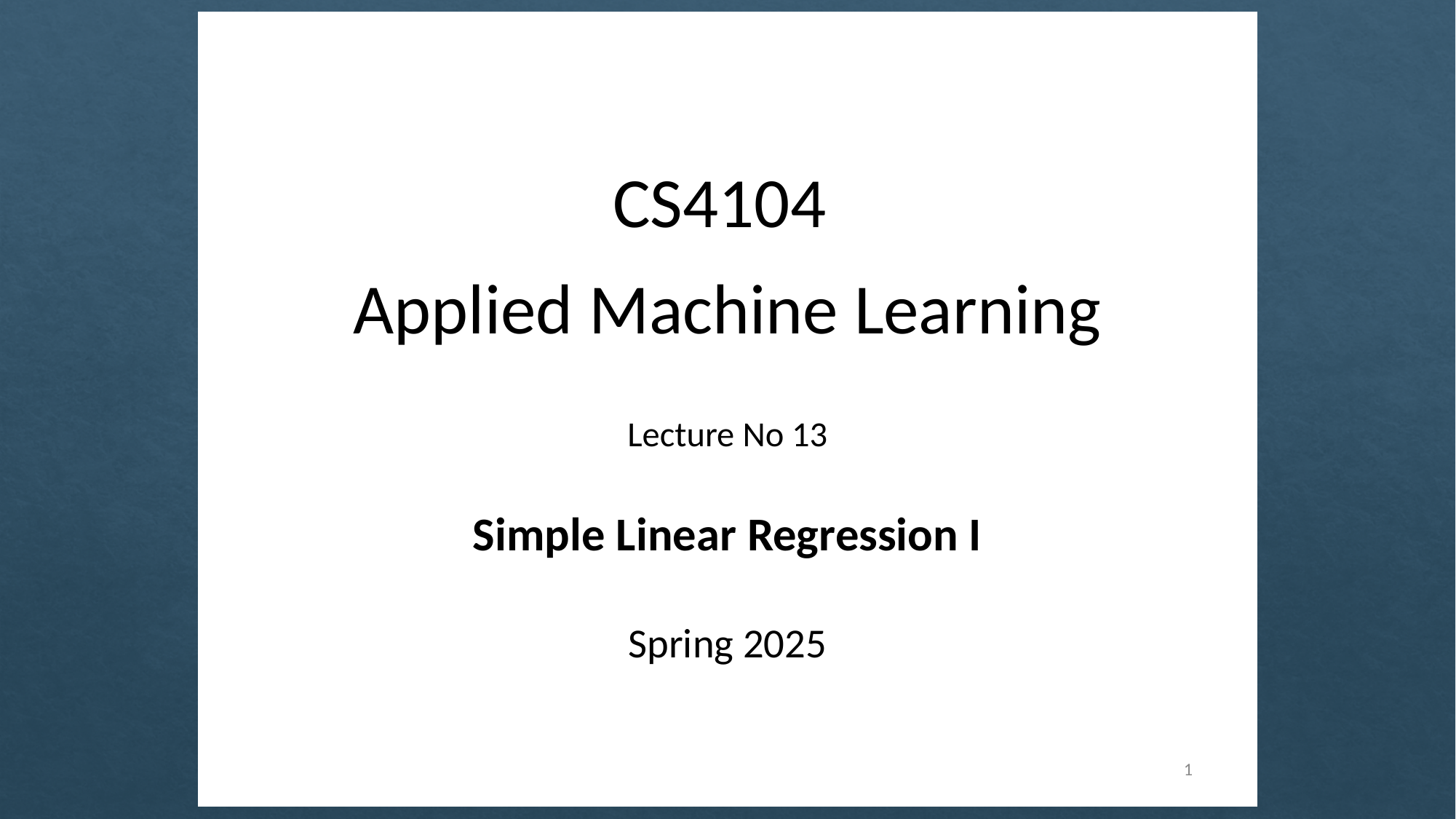

CS4104
Applied Machine Learning
Lecture No 13
Simple Linear Regression I
Spring 2025

1